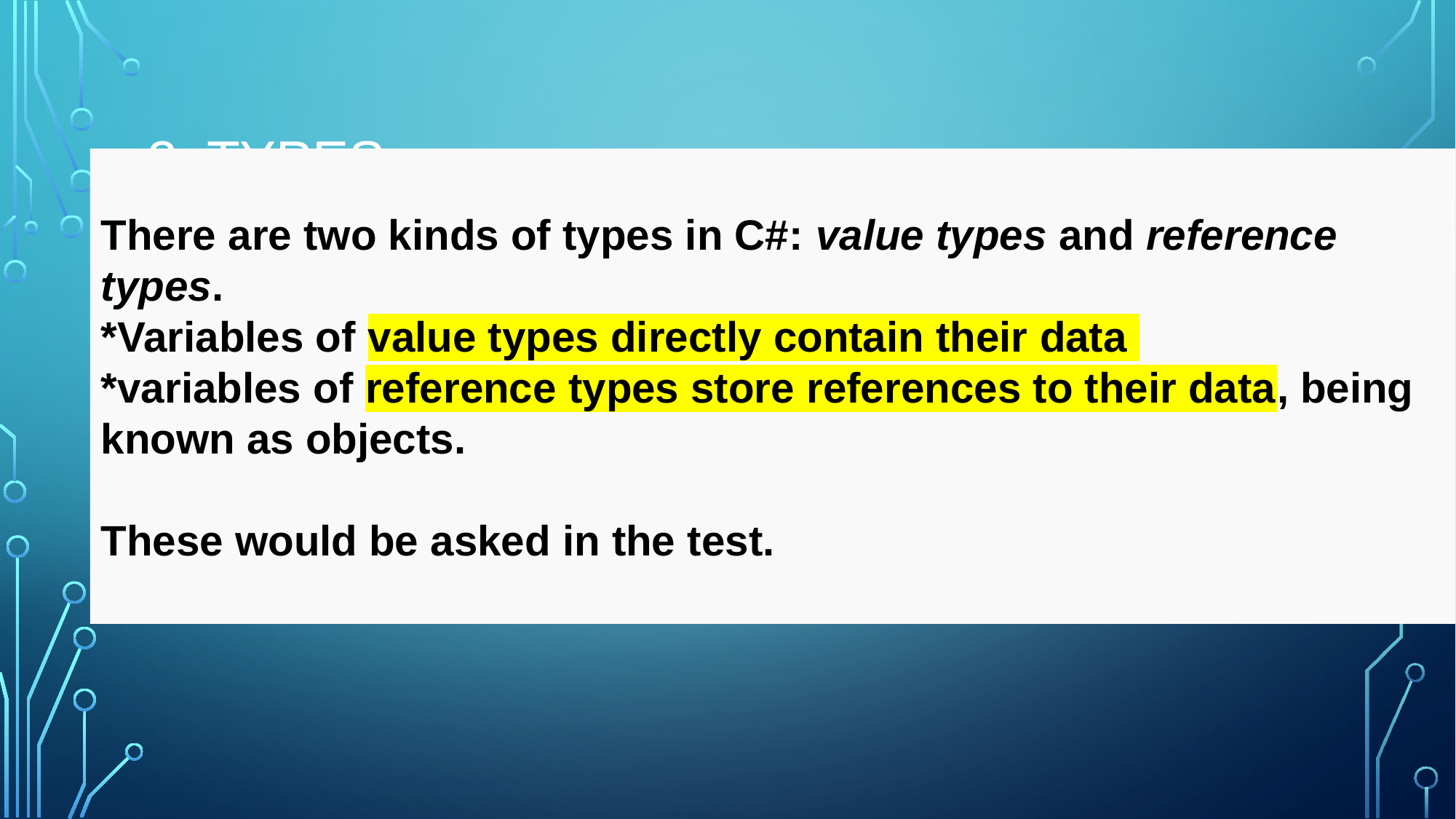

# 2. Types
There are two kinds of types in C#: value types and reference types.
*Variables of value types directly contain their data
*variables of reference types store references to their data, being known as objects.

These would be asked in the test.